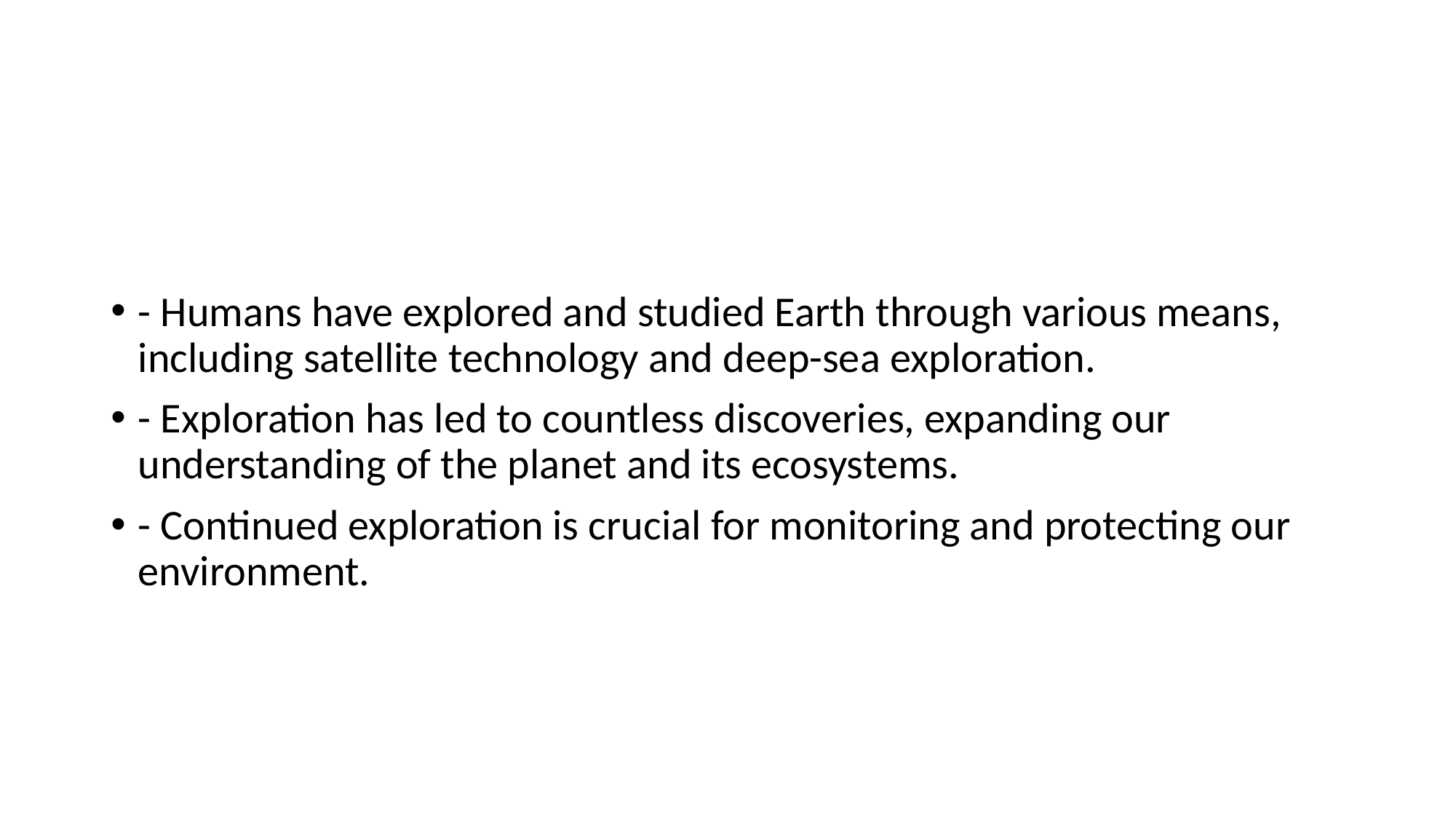

#

- Humans have explored and studied Earth through various means, including satellite technology and deep-sea exploration.
- Exploration has led to countless discoveries, expanding our understanding of the planet and its ecosystems.
- Continued exploration is crucial for monitoring and protecting our environment.